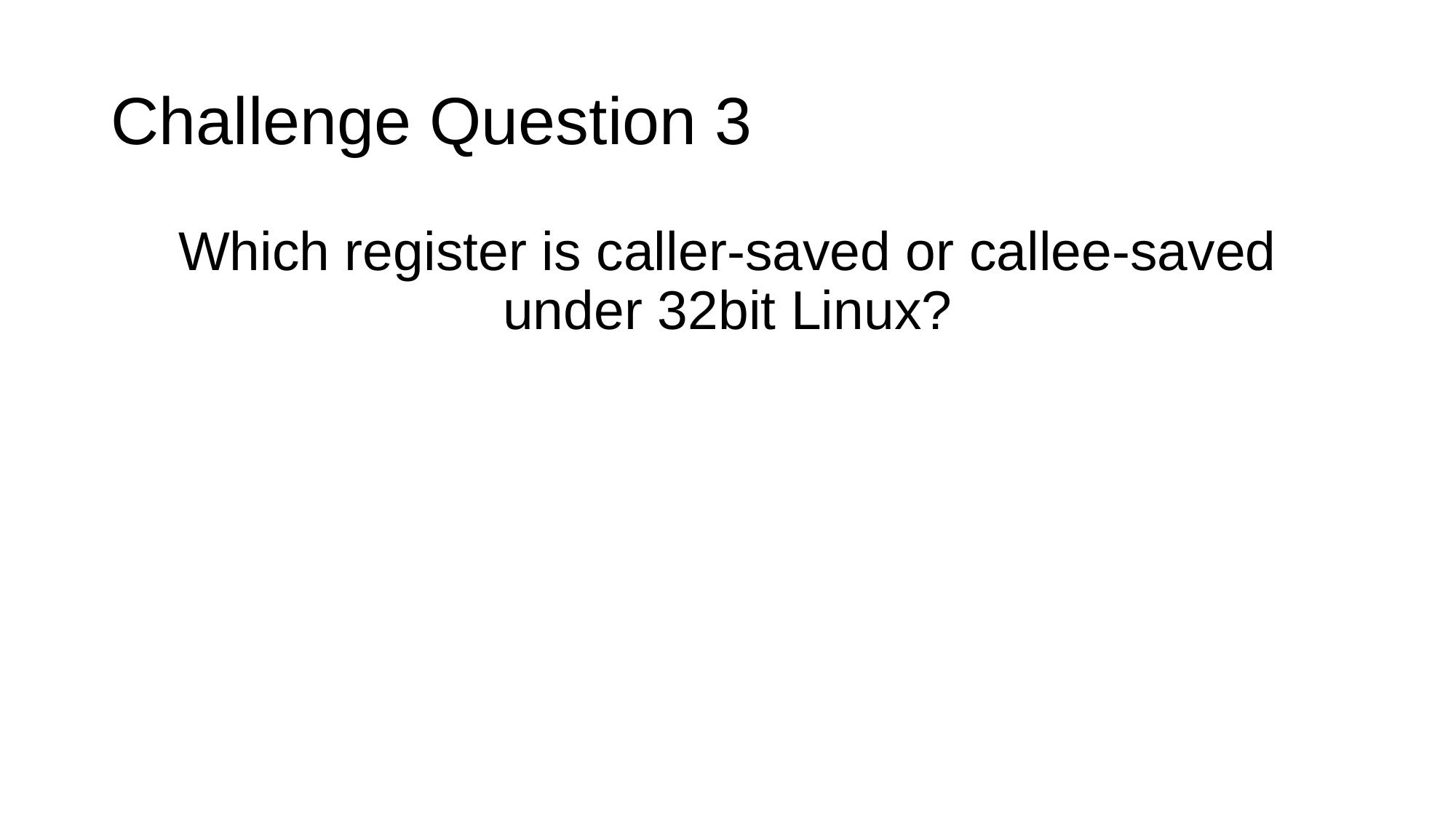

# Challenge Question 3
Which register is caller-saved or callee-saved under 32bit Linux?